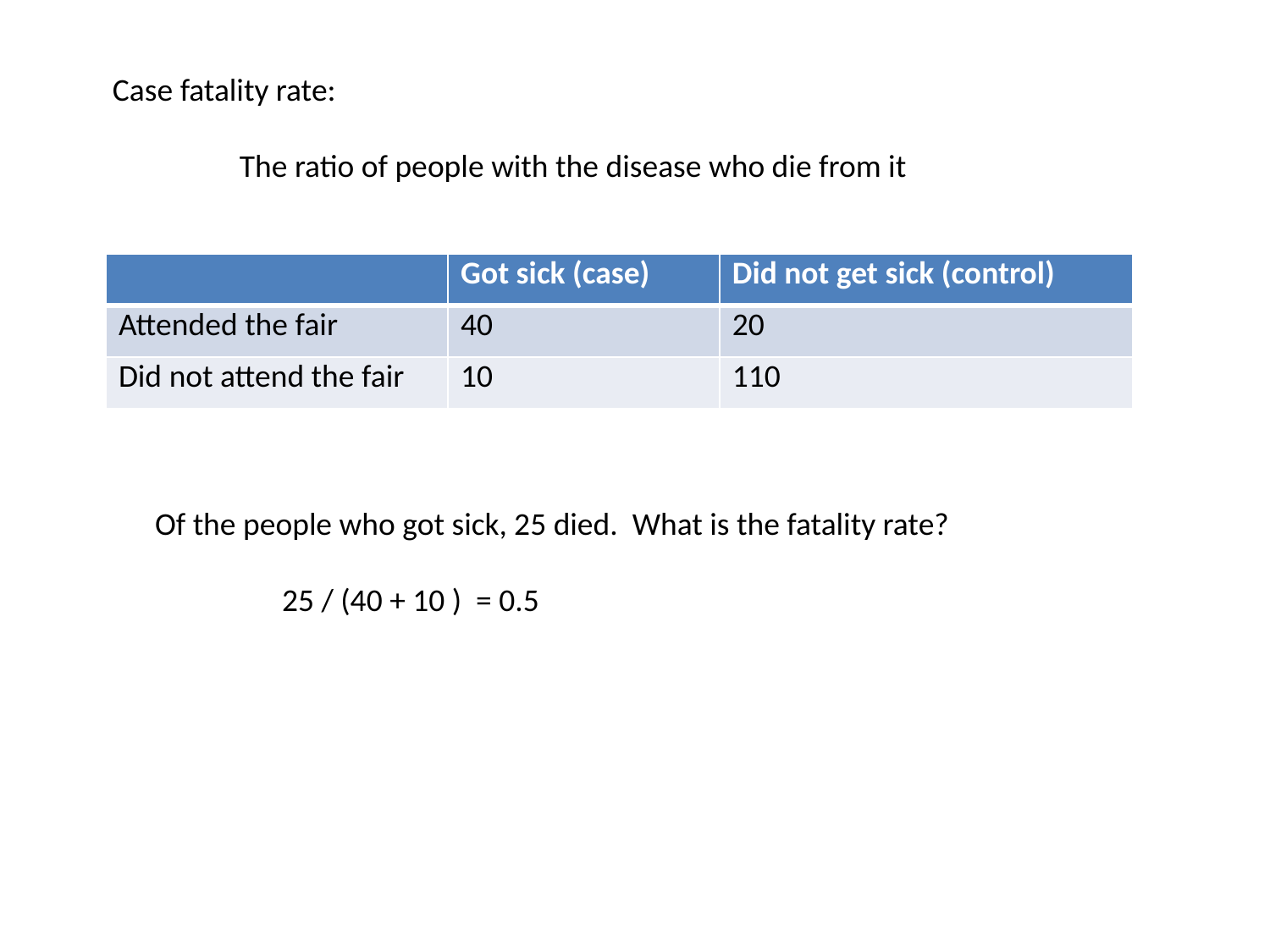

Case fatality rate:

	The ratio of people with the disease who die from it
|  | Got sick (case) | Did not get sick (control) |
| --- | --- | --- |
| Attended the fair | 40 | 20 |
| Did not attend the fair | 10 | 110 |
Of the people who got sick, 25 died.  What is the fatality rate?

	25 / (40 + 10 )  = 0.5